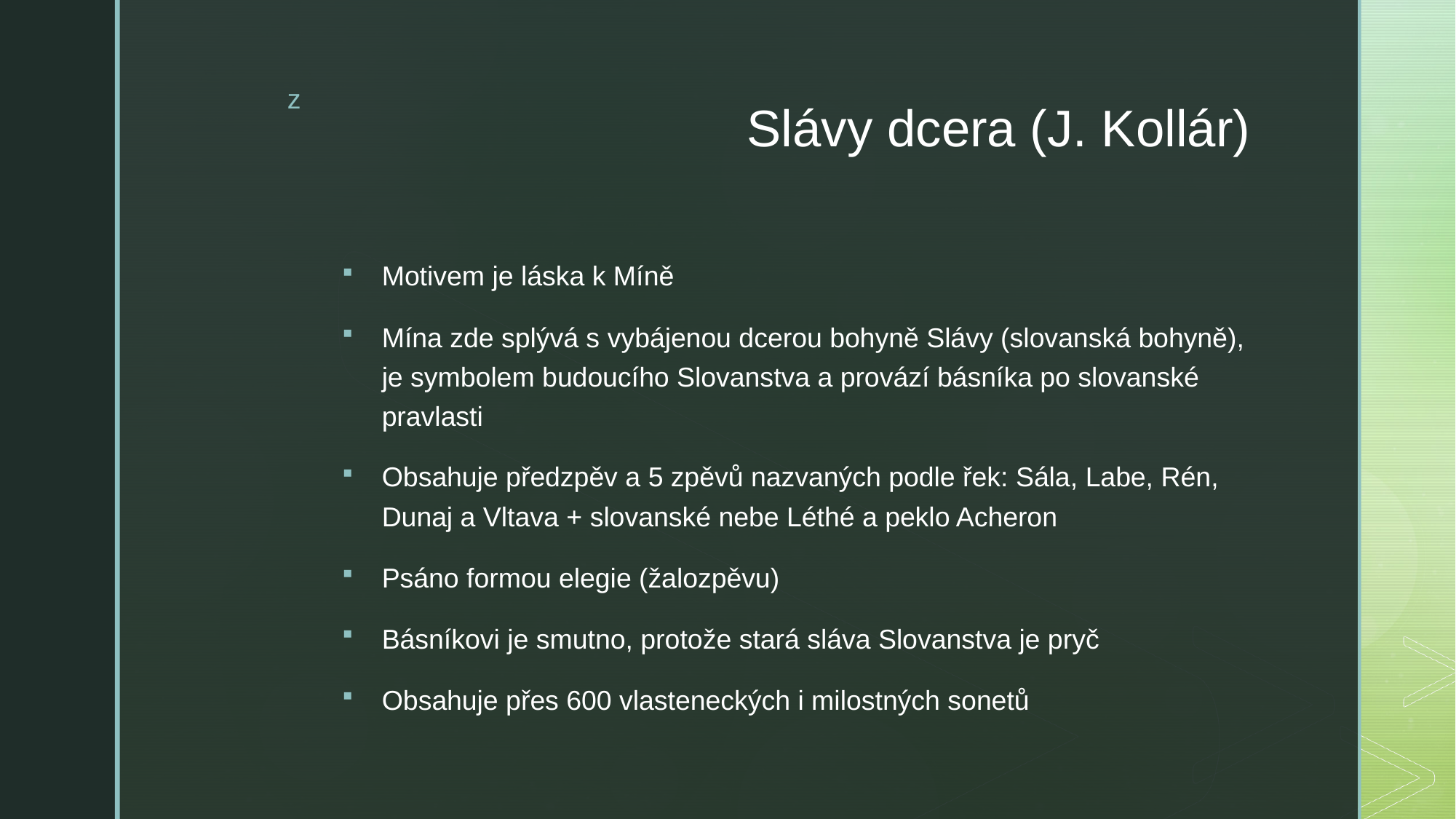

# Slávy dcera (J. Kollár)
Motivem je láska k Míně
Mína zde splývá s vybájenou dcerou bohyně Slávy (slovanská bohyně), je symbolem budoucího Slovanstva a provází básníka po slovanské pravlasti
Obsahuje předzpěv a 5 zpěvů nazvaných podle řek: Sála, Labe, Rén, Dunaj a Vltava + slovanské nebe Léthé a peklo Acheron
Psáno formou elegie (žalozpěvu)
Básníkovi je smutno, protože stará sláva Slovanstva je pryč
Obsahuje přes 600 vlasteneckých i milostných sonetů